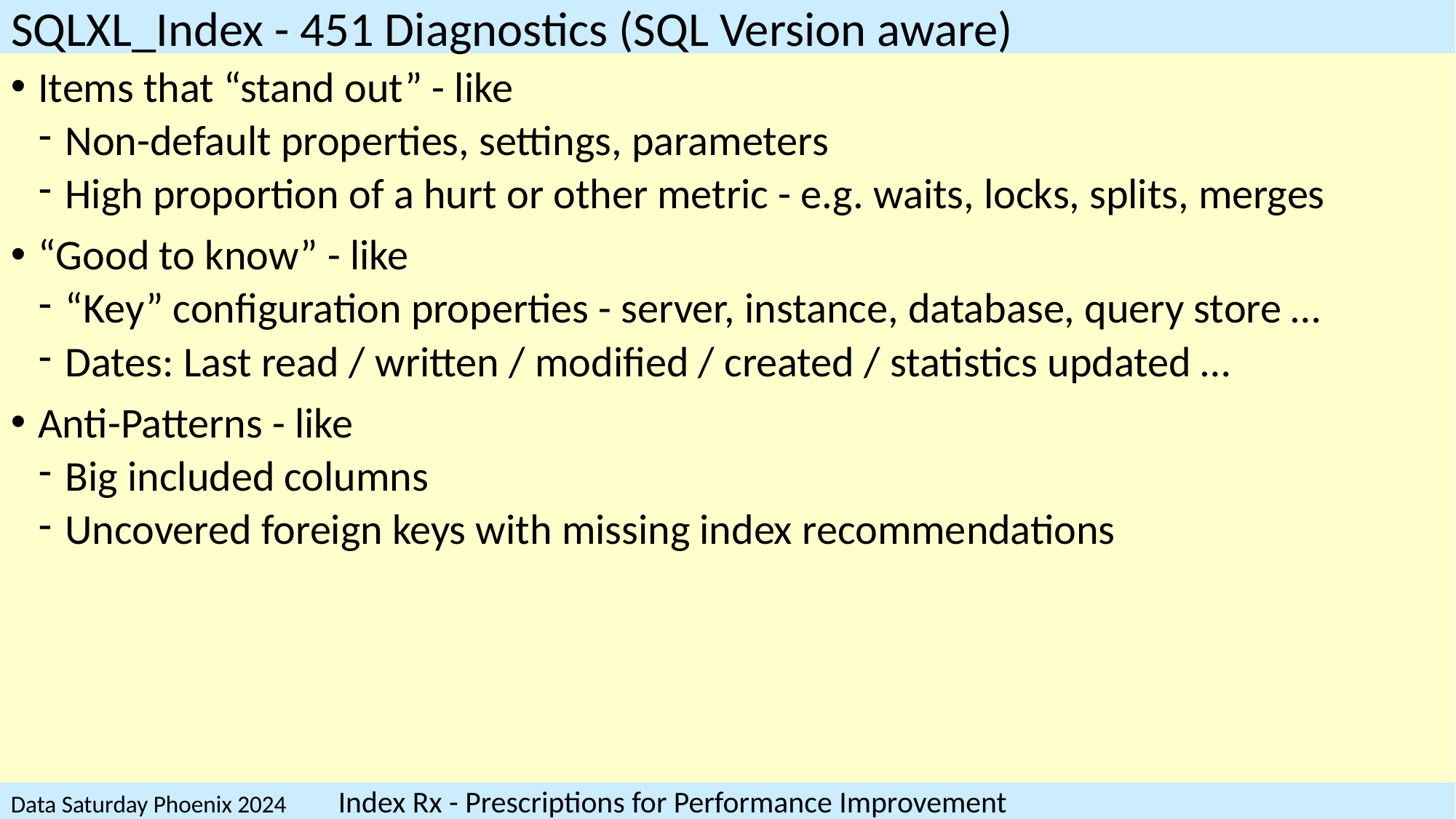

# SQLXL_Index - 451 Diagnostics (SQL Version aware)
Items that “stand out” - like
Non-default properties, settings, parameters
High proportion of a hurt or other metric - e.g. waits, locks, splits, merges
“Good to know” - like
“Key” configuration properties - server, instance, database, query store …
Dates: Last read / written / modified / created / statistics updated …
Anti-Patterns - like
Big included columns
Uncovered foreign keys with missing index recommendations